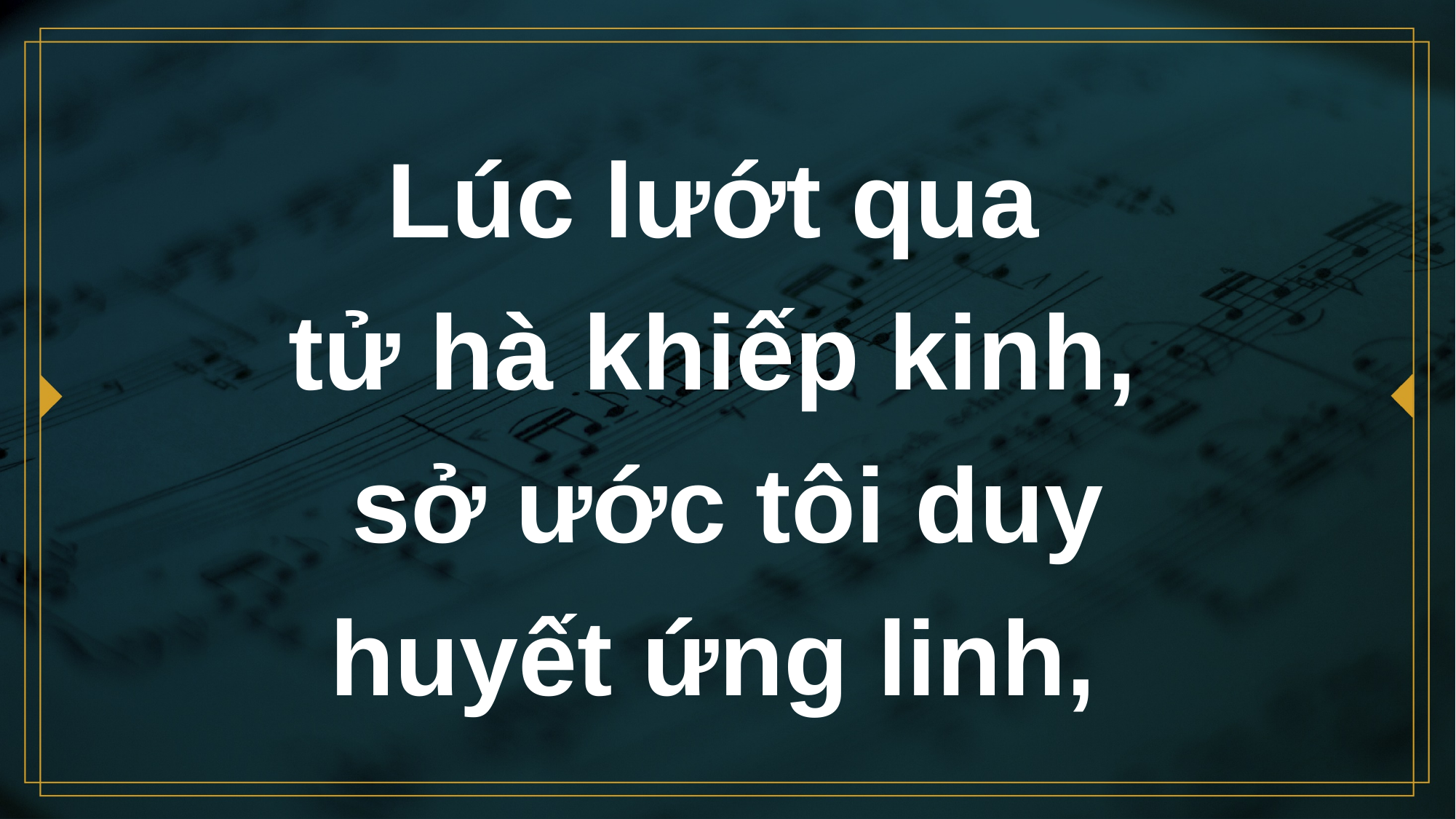

# Lúc lướt qua tử hà khiếp kinh, sở ước tôi duy huyết ứng linh,